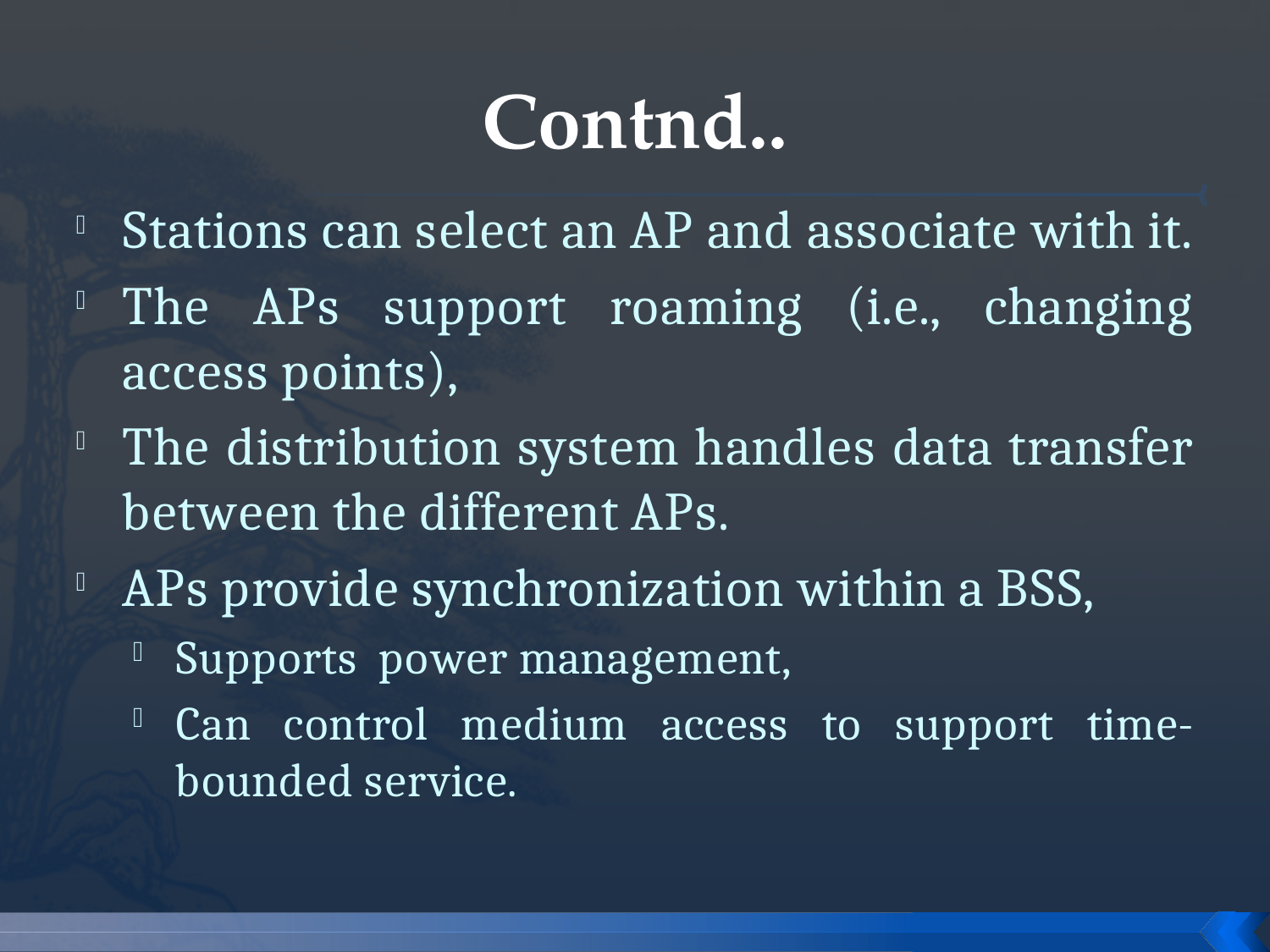

# Contnd..
Stations can select an AP and associate with it.
The APs support roaming (i.e., changing access points),
The distribution system handles data transfer between the different APs.
APs provide synchronization within a BSS,
Supports  power management,
Can control medium access to support time-bounded service.